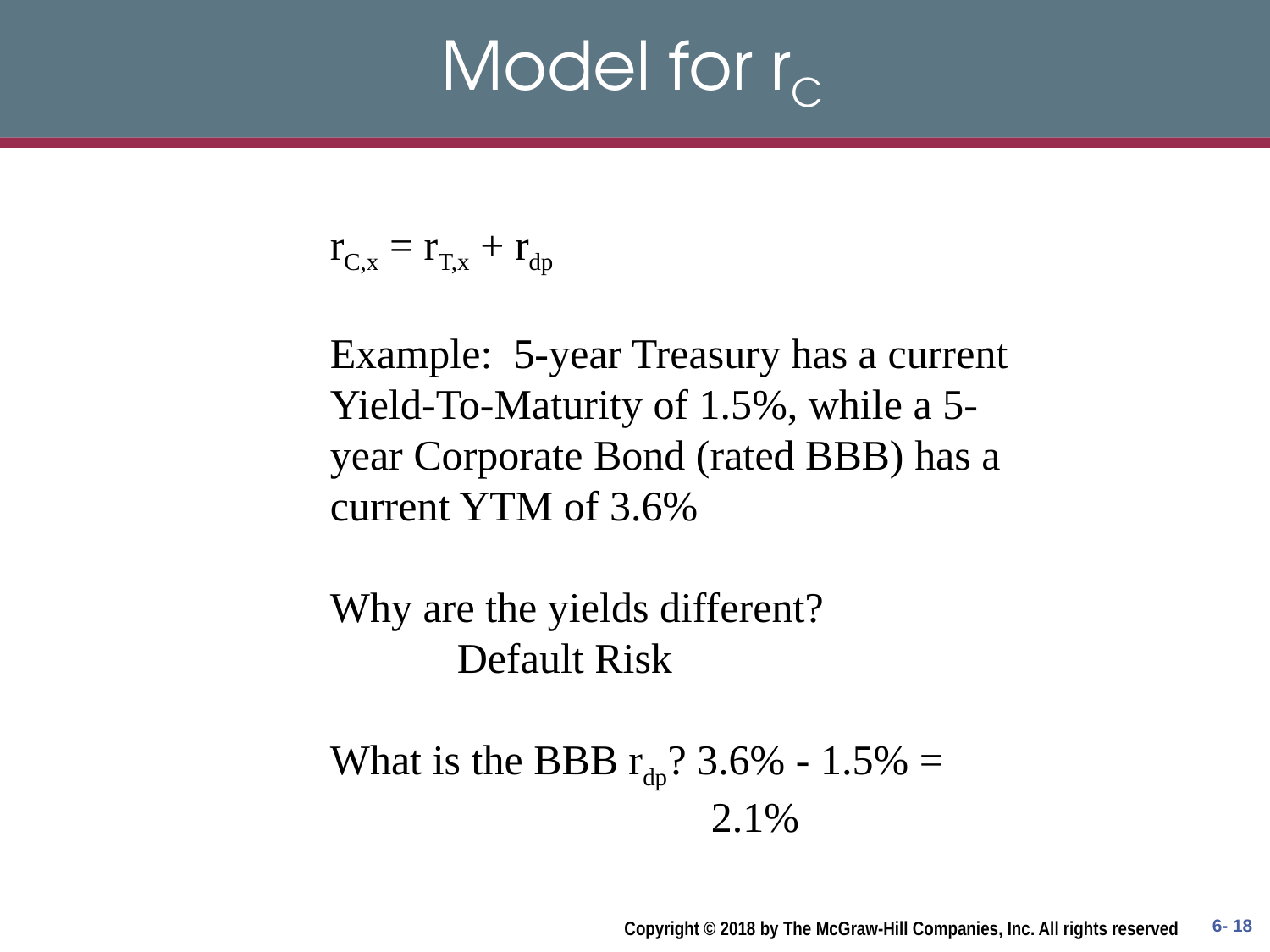

# Model for rC
rC,x = rT,x + rdp

Example:  5-year Treasury has a current Yield-To-Maturity of 1.5%, while a 5-year Corporate Bond (rated BBB) has a current YTM of 3.6%

Why are the yields different?
	Default Risk

What is the BBB rdp? 3.6% - 1.5% =
			2.1%